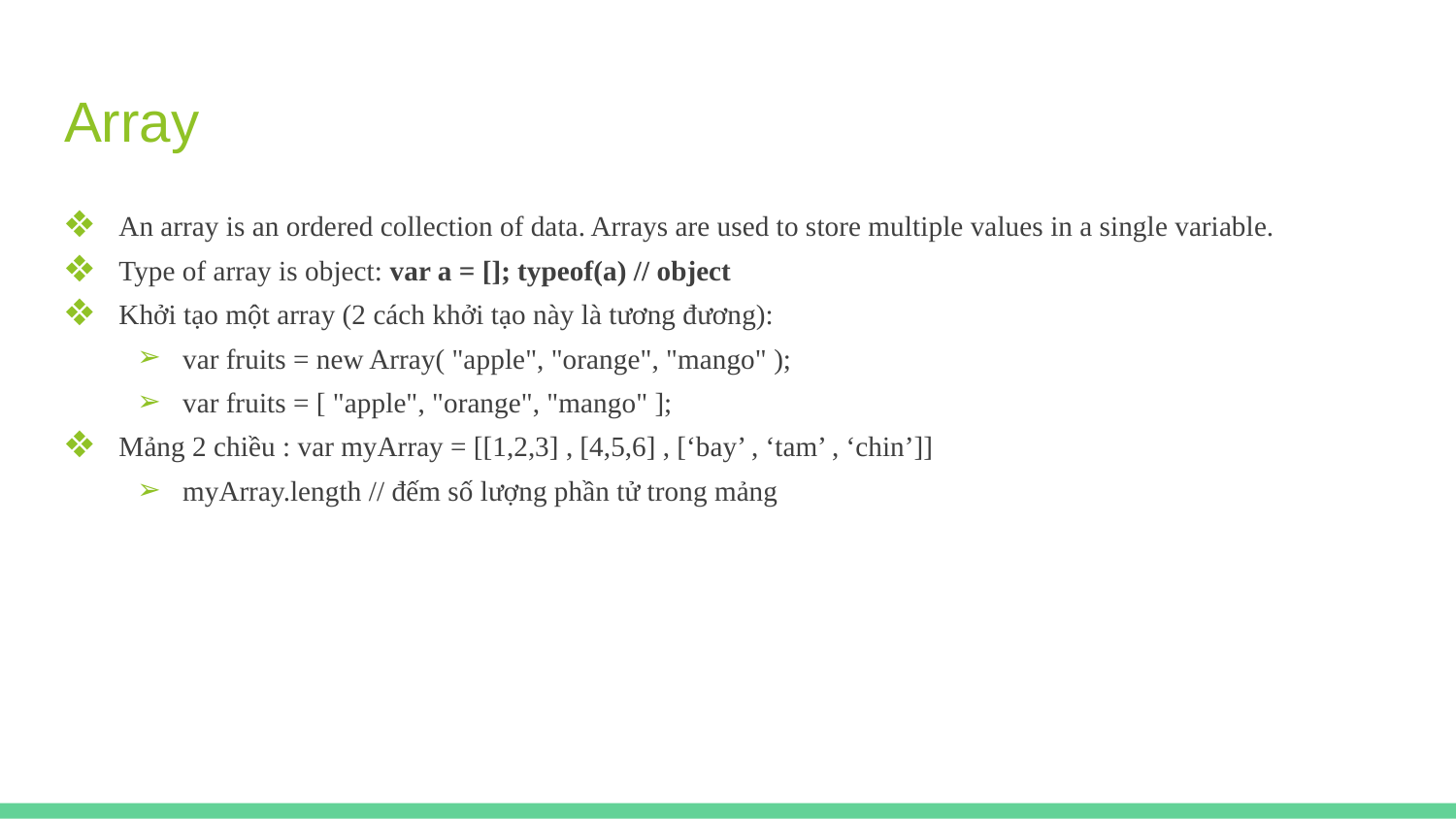

# Array
An array is an ordered collection of data. Arrays are used to store multiple values in a single variable.
Type of array is object: var a = []; typeof(a) // object
Khởi tạo một array (2 cách khởi tạo này là tương đương):
var fruits = new Array( "apple", "orange", "mango" );
var fruits = [ "apple", "orange", "mango" ];
Mảng 2 chiều : var myArray = [[1,2,3] , [4,5,6] , [‘bay’ , ‘tam’ , ‘chin’]]
myArray.length // đếm số lượng phần tử trong mảng